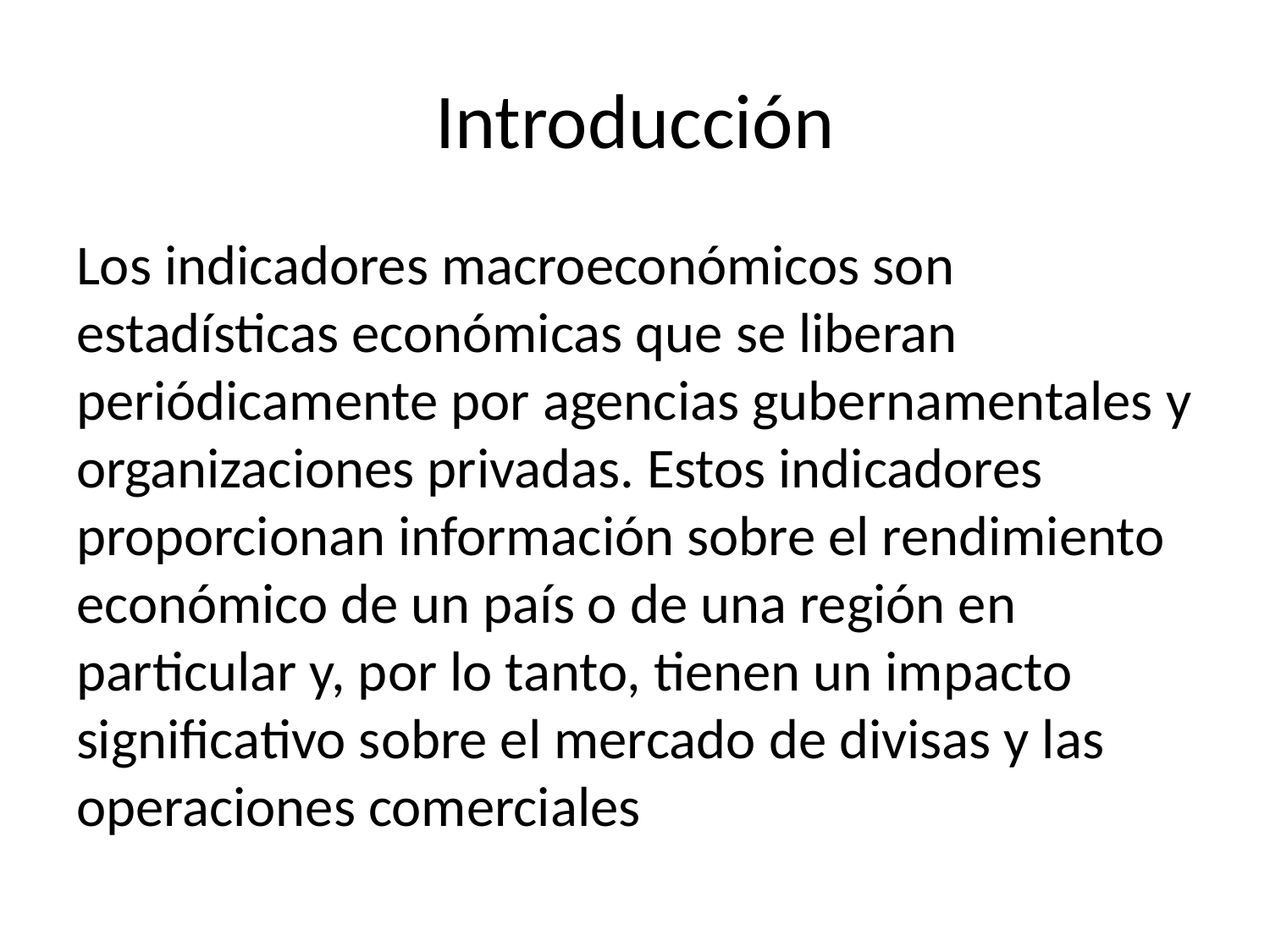

# Introducción
Los indicadores macroeconómicos son estadísticas económicas que se liberan periódicamente por agencias gubernamentales y organizaciones privadas. Estos indicadores proporcionan información sobre el rendimiento económico de un país o de una región en particular y, por lo tanto, tienen un impacto significativo sobre el mercado de divisas y las operaciones comerciales